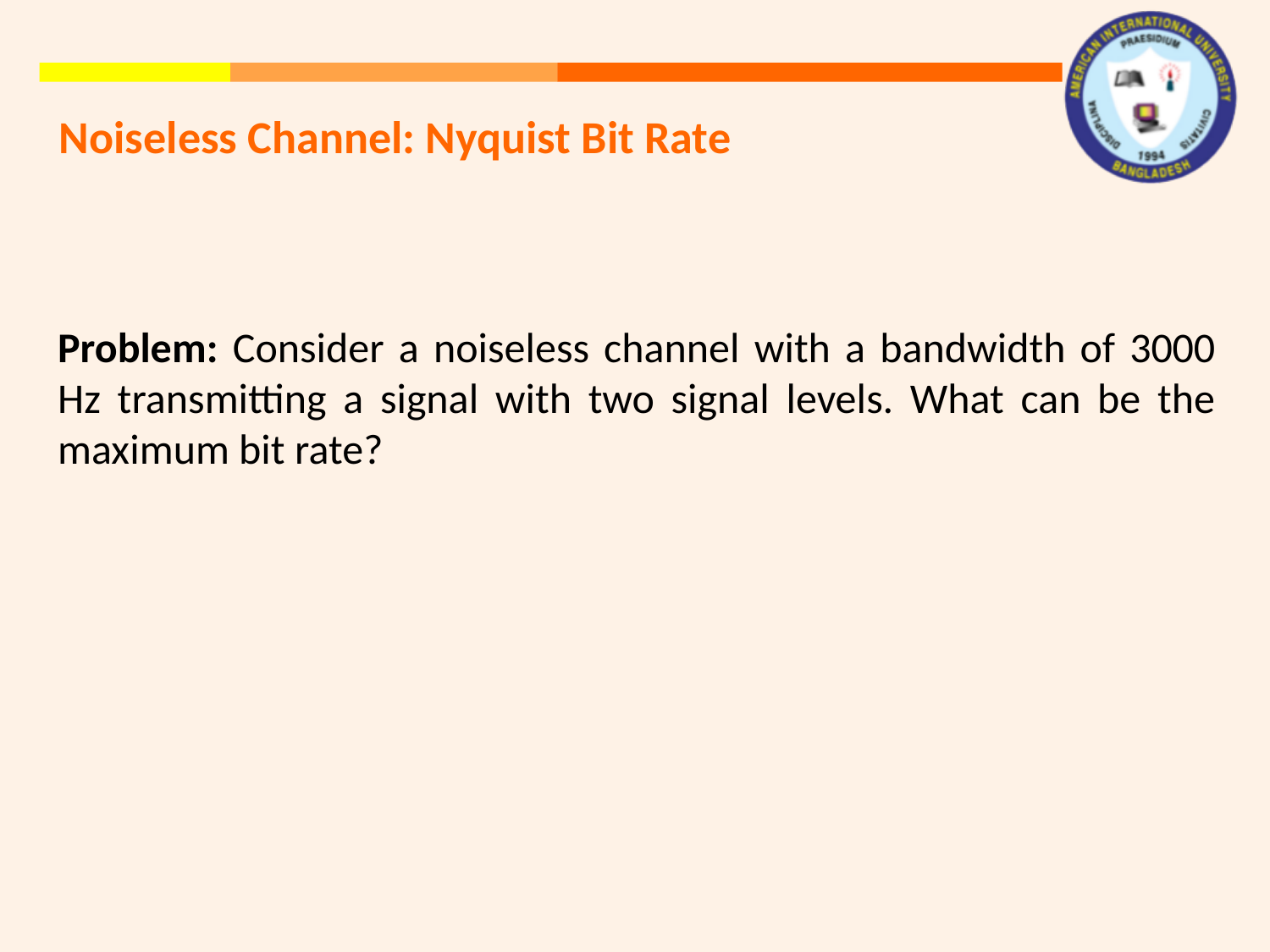

Noiseless Channel: Nyquist Bit Rate
Problem: Consider a noiseless channel with a bandwidth of 3000 Hz transmitting a signal with two signal levels. What can be the maximum bit rate?